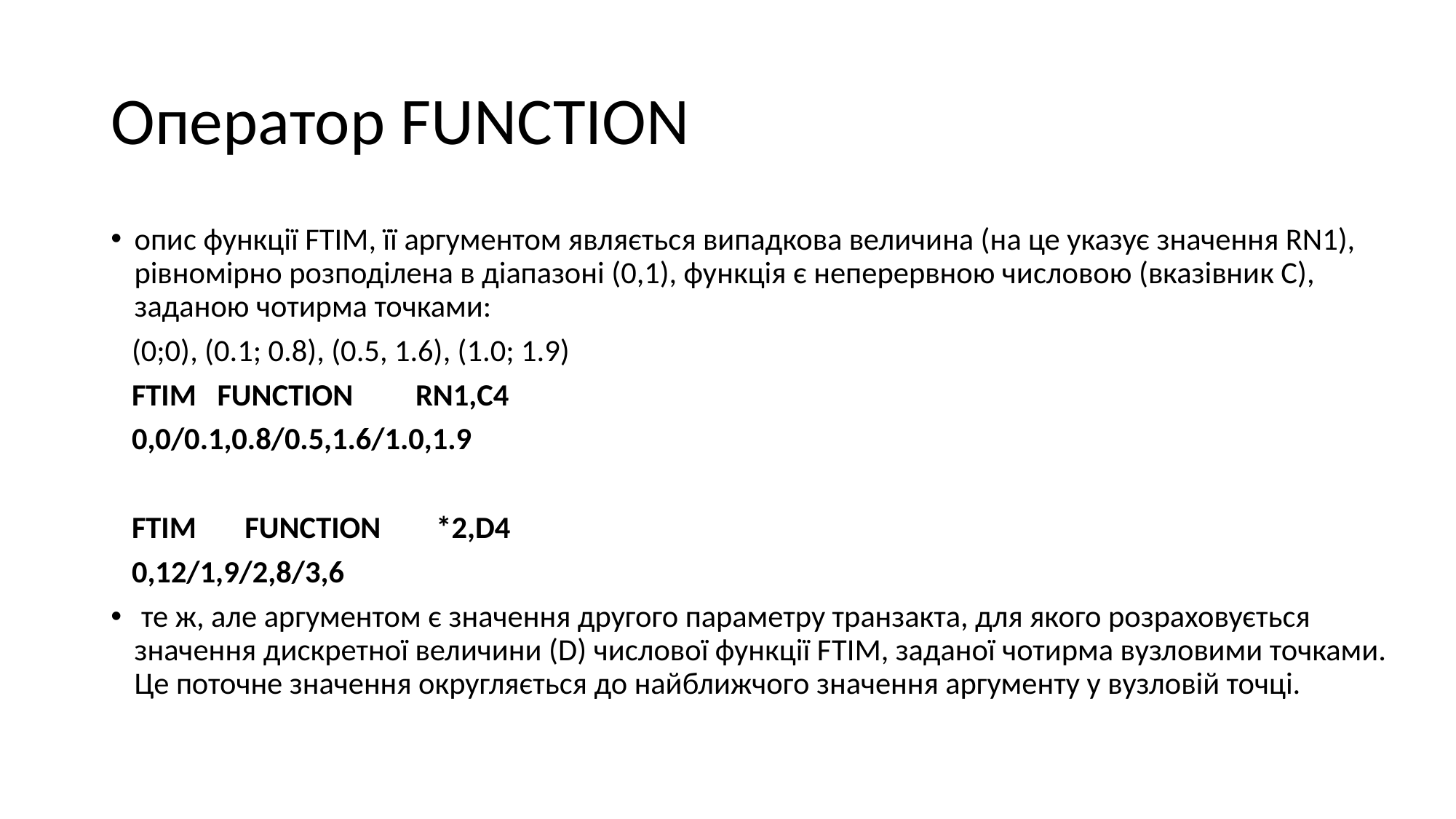

# Оператор FUNCTION
опис функції FTIM, її аргументом являється випадкова величина (на це указує значення RN1), рівномірно розподілена в діапазоні (0,1), функція є неперервною числовою (вказівник С), заданою чотирма точками:
   (0;0), (0.1; 0.8), (0.5, 1.6), (1.0; 1.9)
   FTIM   FUNCTION         RN1,C4
   0,0/0.1,0.8/0.5,1.6/1.0,1.9

   FTIM       FUNCTION        *2,D4
   0,12/1,9/2,8/3,6
 те ж, але аргументом є значення другого параметру транзакта, для якого розраховується значення дискретної величини (D) числової функції FTIM, заданої чотирма вузловими точками. Це поточне значення округляється до найближчого значення аргументу у вузловій точці.